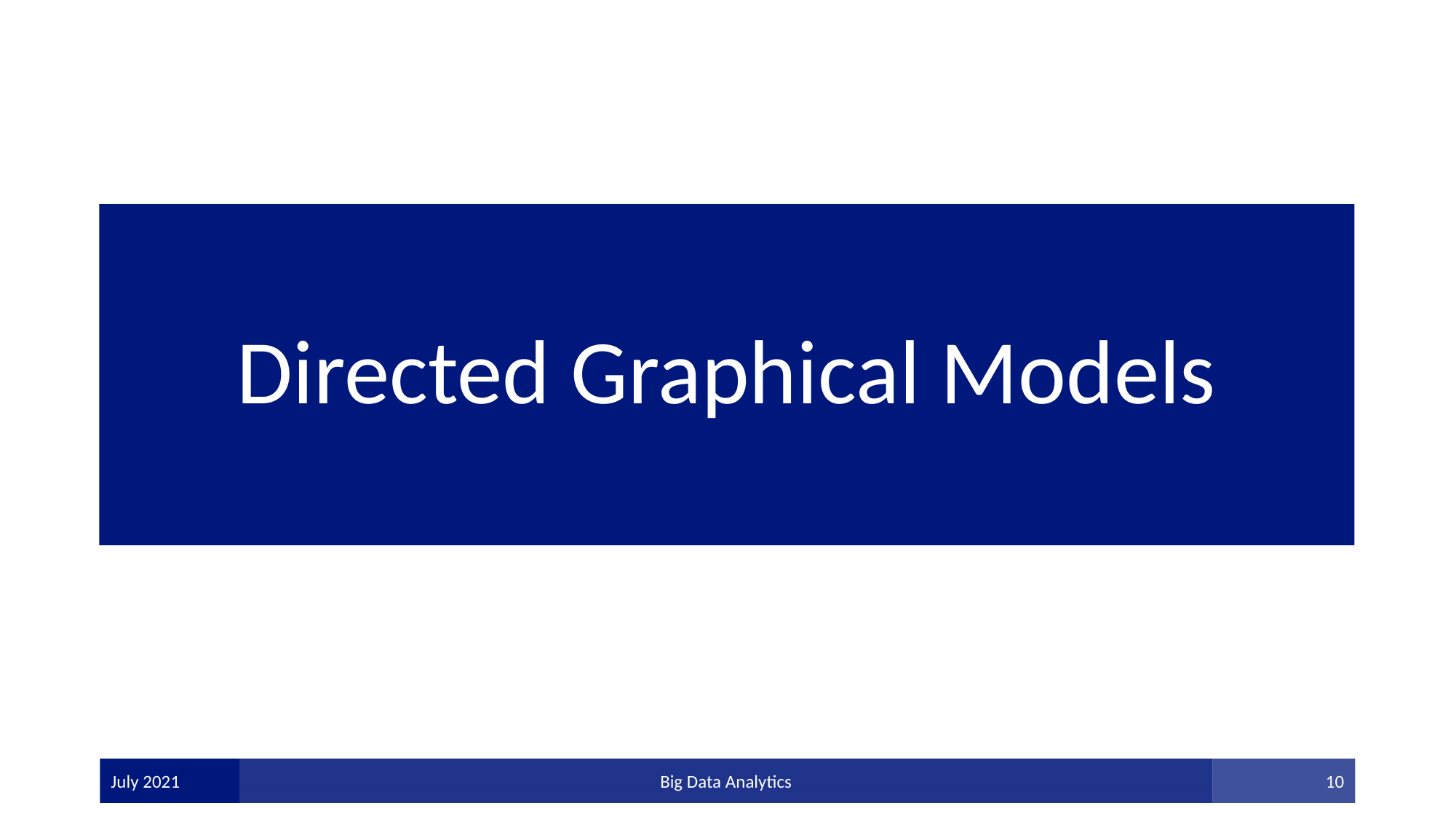

# Directed Graphical Models

July 2021
Big Data Analytics
10